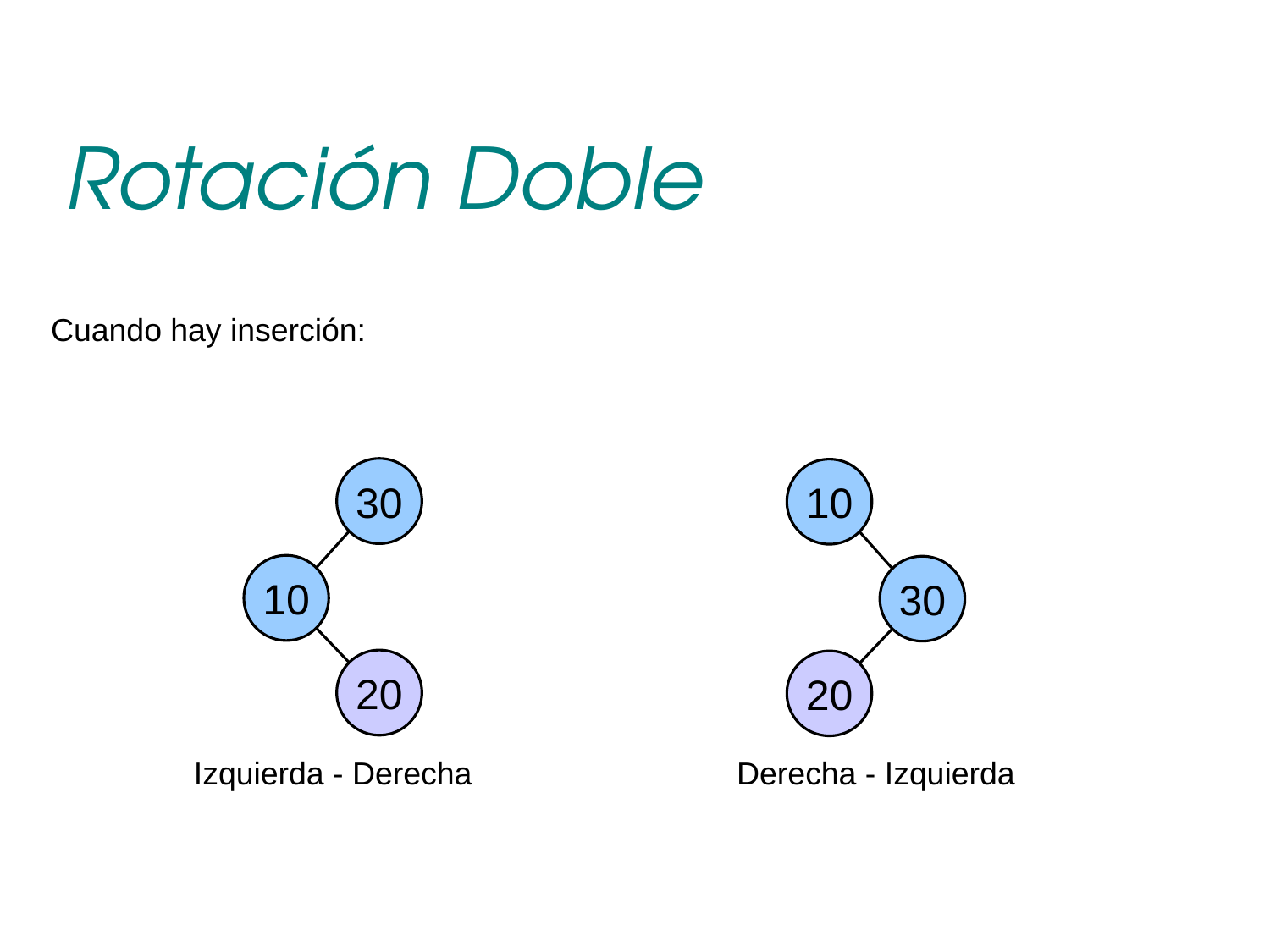

# Rotación Doble
Cuando hay inserción:
30
10
20
10
30
20
Izquierda - Derecha
Derecha - Izquierda